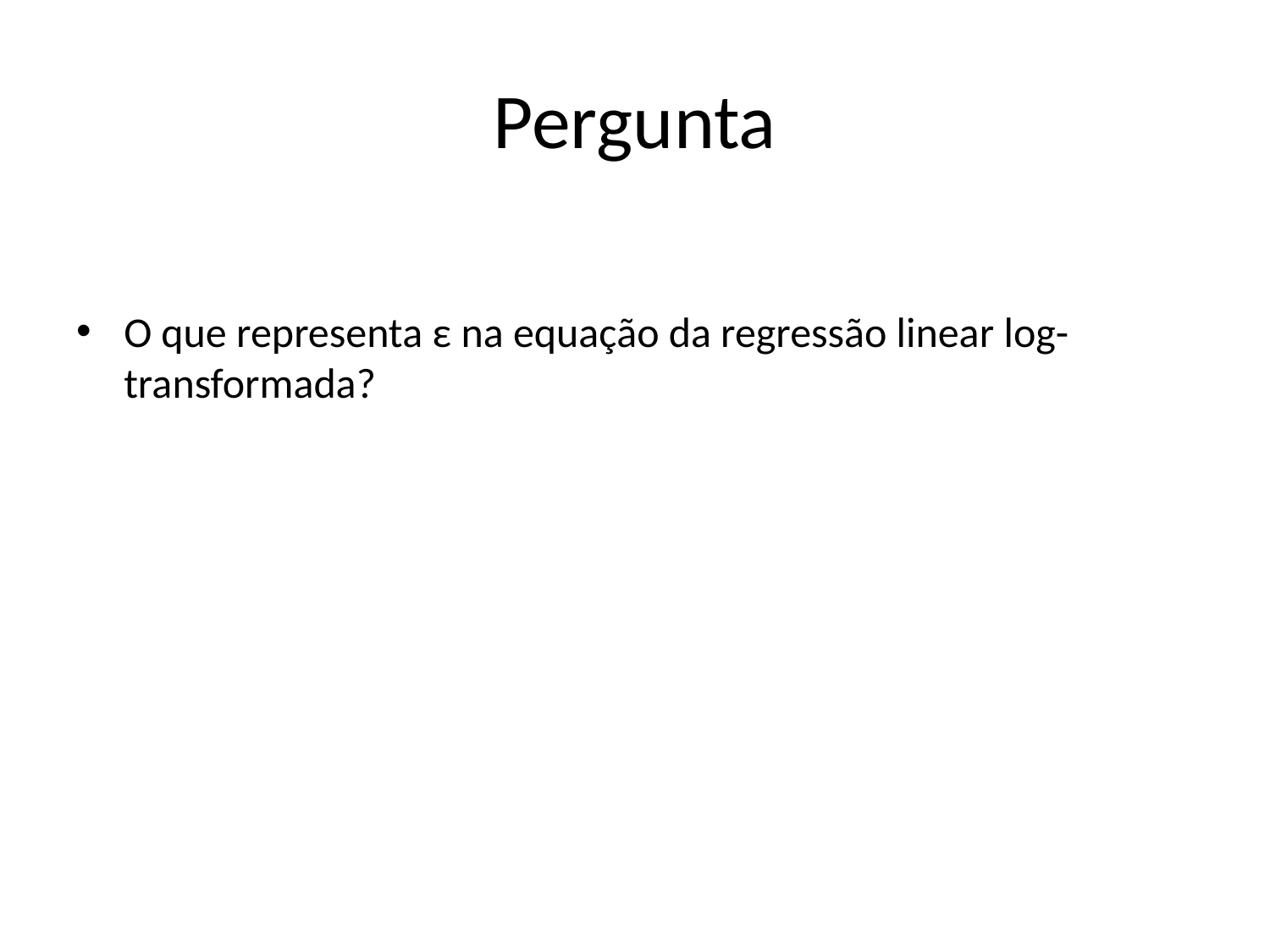

# Pergunta

O que representa ε na equação da regressão linear log-transformada?